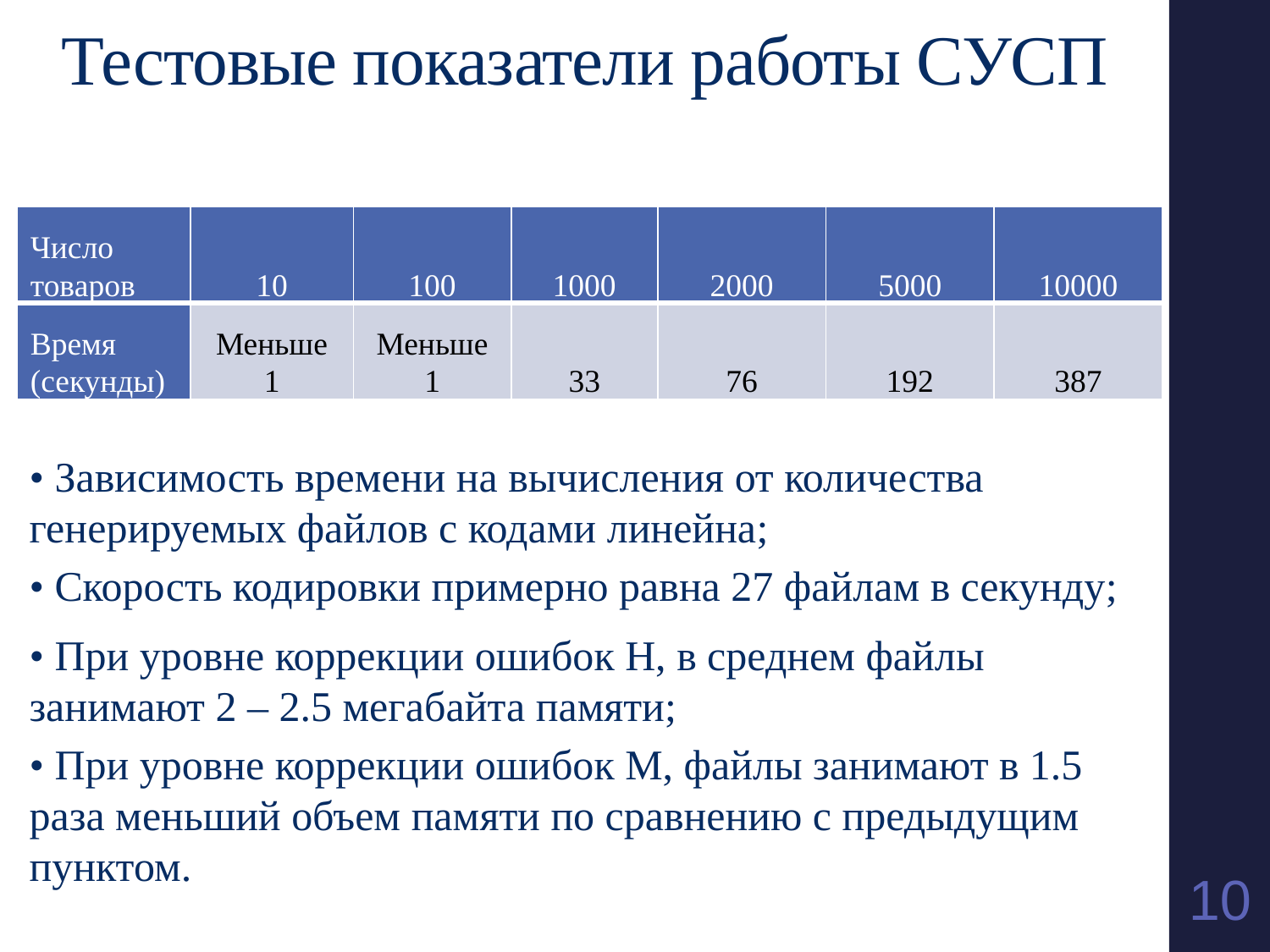

Тестовые показатели работы СУСП
| Число товаров | 10 | 100 | 1000 | 2000 | 5000 | 10000 |
| --- | --- | --- | --- | --- | --- | --- |
| Время (секунды) | Меньше 1 | Меньше 1 | 33 | 76 | 192 | 387 |
• Зависимость времени на вычисления от количества генерируемых файлов с кодами линейна;
• Скорость кодировки примерно равна 27 файлам в секунду;
• При уровне коррекции ошибок H, в среднем файлы занимают 2 – 2.5 мегабайта памяти;
• При уровне коррекции ошибок M, файлы занимают в 1.5 раза меньший объем памяти по сравнению с предыдущим пунктом.
10